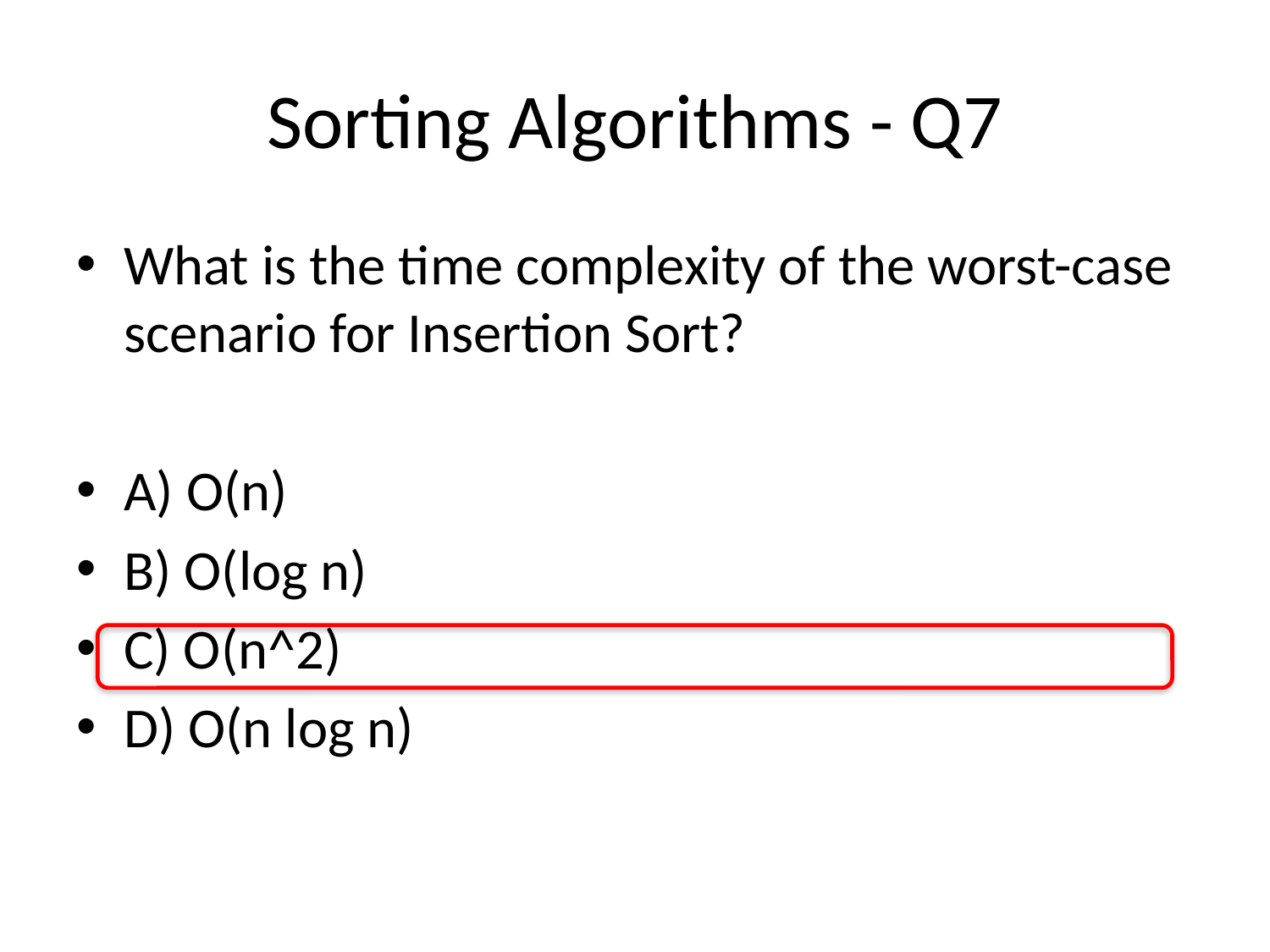

# Sorting Algorithms - Q7
What is the time complexity of the worst-case scenario for Insertion Sort?

A) O(n)
B) O(log n)
C) O(n^2)
D) O(n log n)